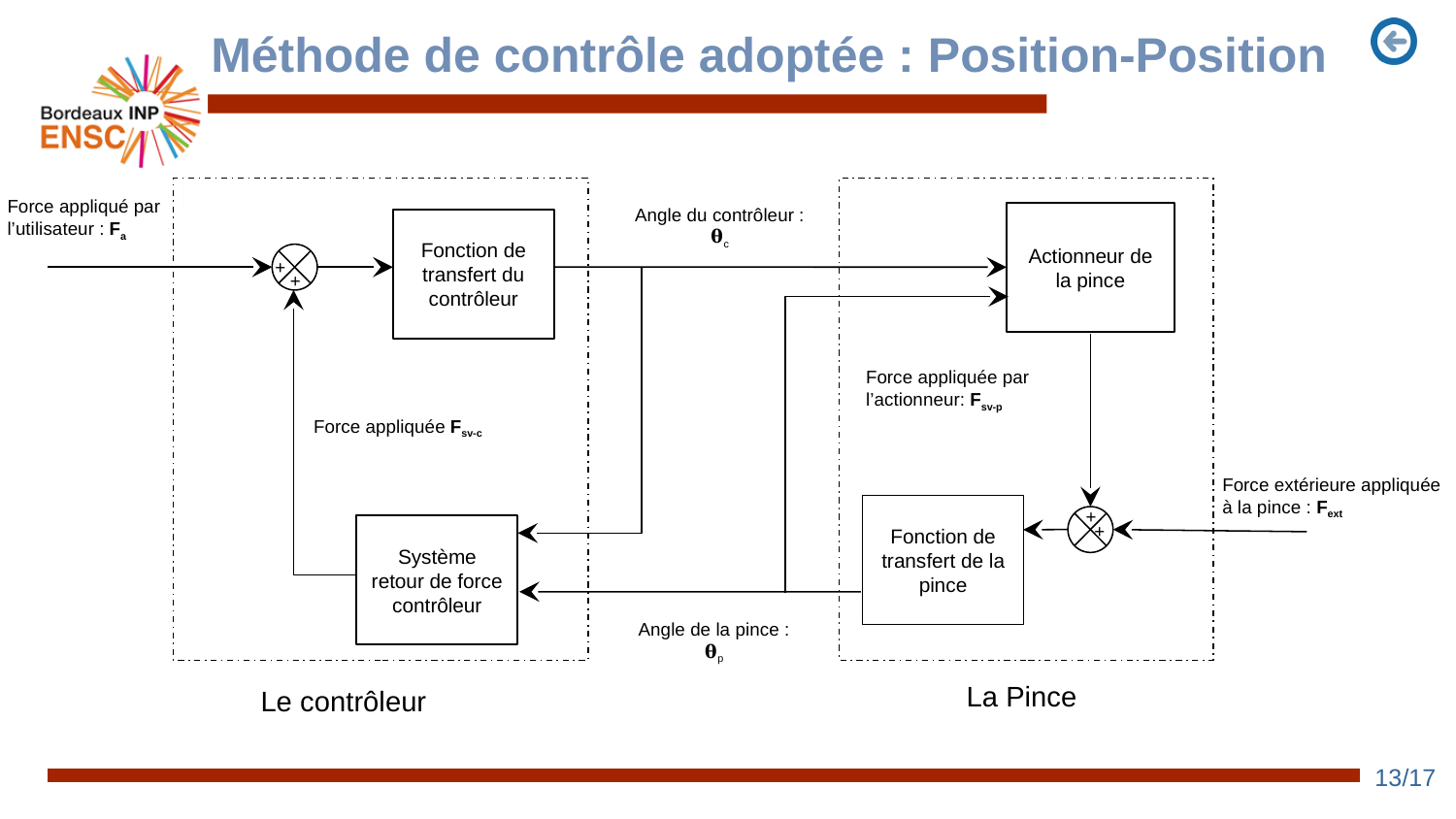

# Méthode de contrôle adoptée : Position-Position
Force appliqué par l’utilisateur : Fa

Angle du contrôleur :
𝛉c
Actionneur de la pince
Fonction de transfert du contrôleur

+
+

Force appliquée par l’actionneur: Fsv-p
Force appliquée Fsv-c
Force extérieure appliquée à la pince : Fext
Fonction de transfert de la pince
+

Système retour de force contrôleur
+
Angle de la pince :
𝛉p
La Pince
Le contrôleur
13/17